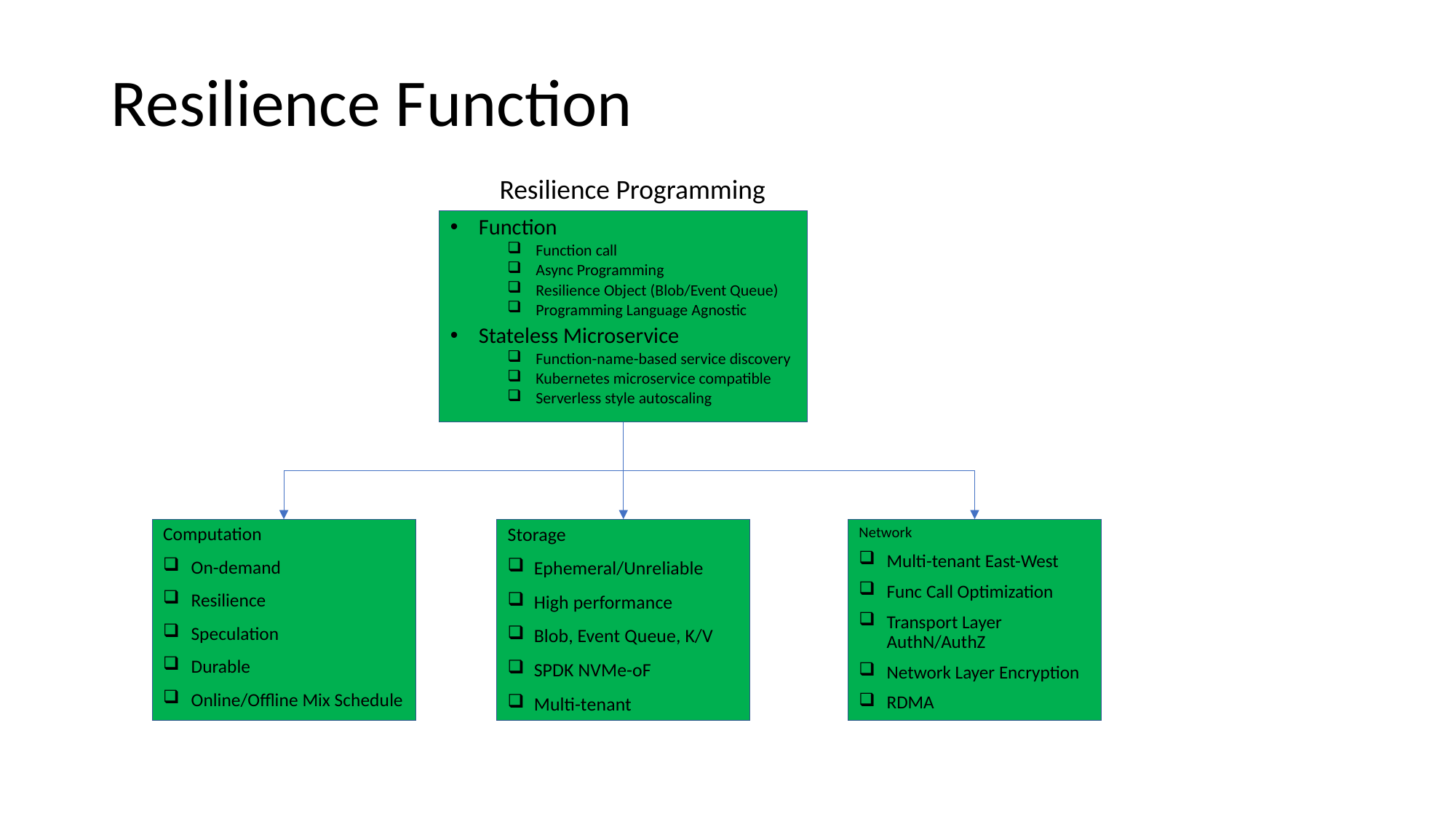

# Resilience Function
Resilience Programming
Function
Function call
Async Programming
Resilience Object (Blob/Event Queue)
Programming Language Agnostic
Stateless Microservice
Function-name-based service discovery
Kubernetes microservice compatible
Serverless style autoscaling

Computation
On-demand
Resilience
Speculation
Durable
Online/Offline Mix Schedule

Storage
Ephemeral/Unreliable
High performance
Blob, Event Queue, K/V
SPDK NVMe-oF
Multi-tenant

Network
Multi-tenant East-West
Func Call Optimization
Transport Layer AuthN/AuthZ
Network Layer Encryption
RDMA